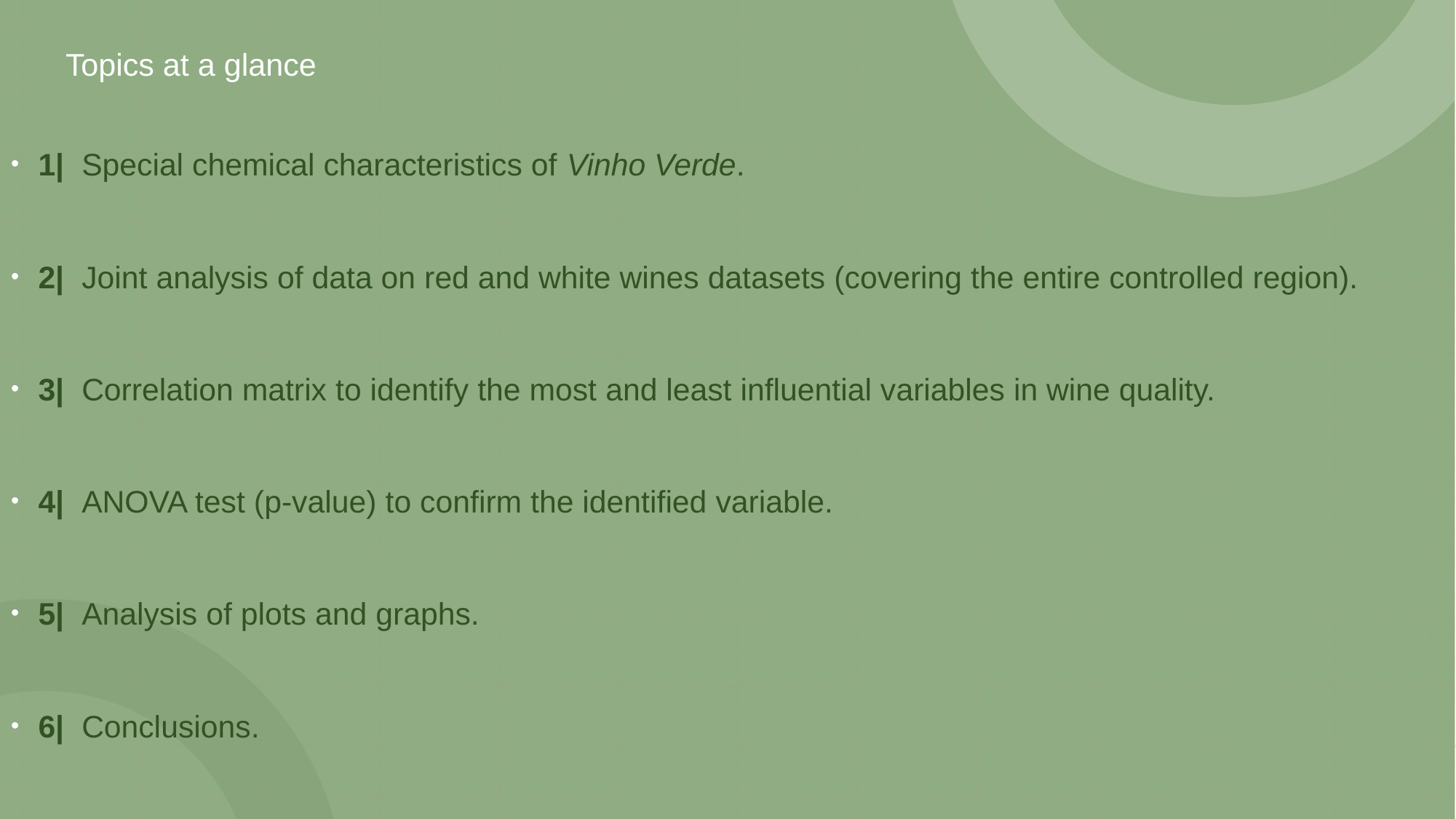

# Topics at a glance
1|  Special chemical characteristics of Vinho Verde.

2|  Joint analysis of data on red and white wines datasets (covering the entire controlled region).

3|  Correlation matrix to identify the most and least influential variables in wine quality.

4|  ANOVA test (p-value) to confirm the identified variable.

5|  Analysis of plots and graphs.

6|  Conclusions.